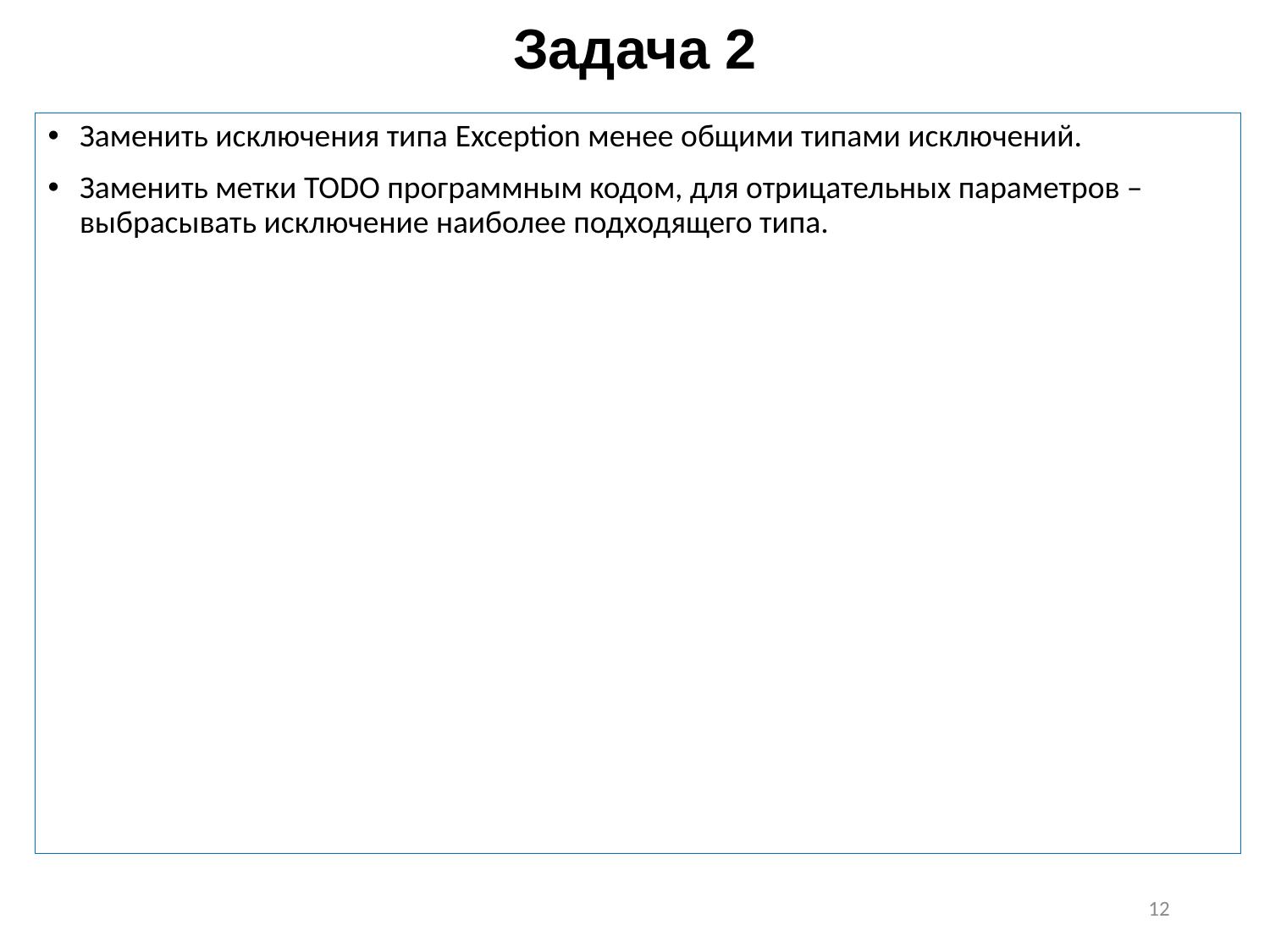

# Задача 2
Заменить исключения типа Exception менее общими типами исключений.
Заменить метки TODO программным кодом, для отрицательных параметров – выбрасывать исключение наиболее подходящего типа.
12